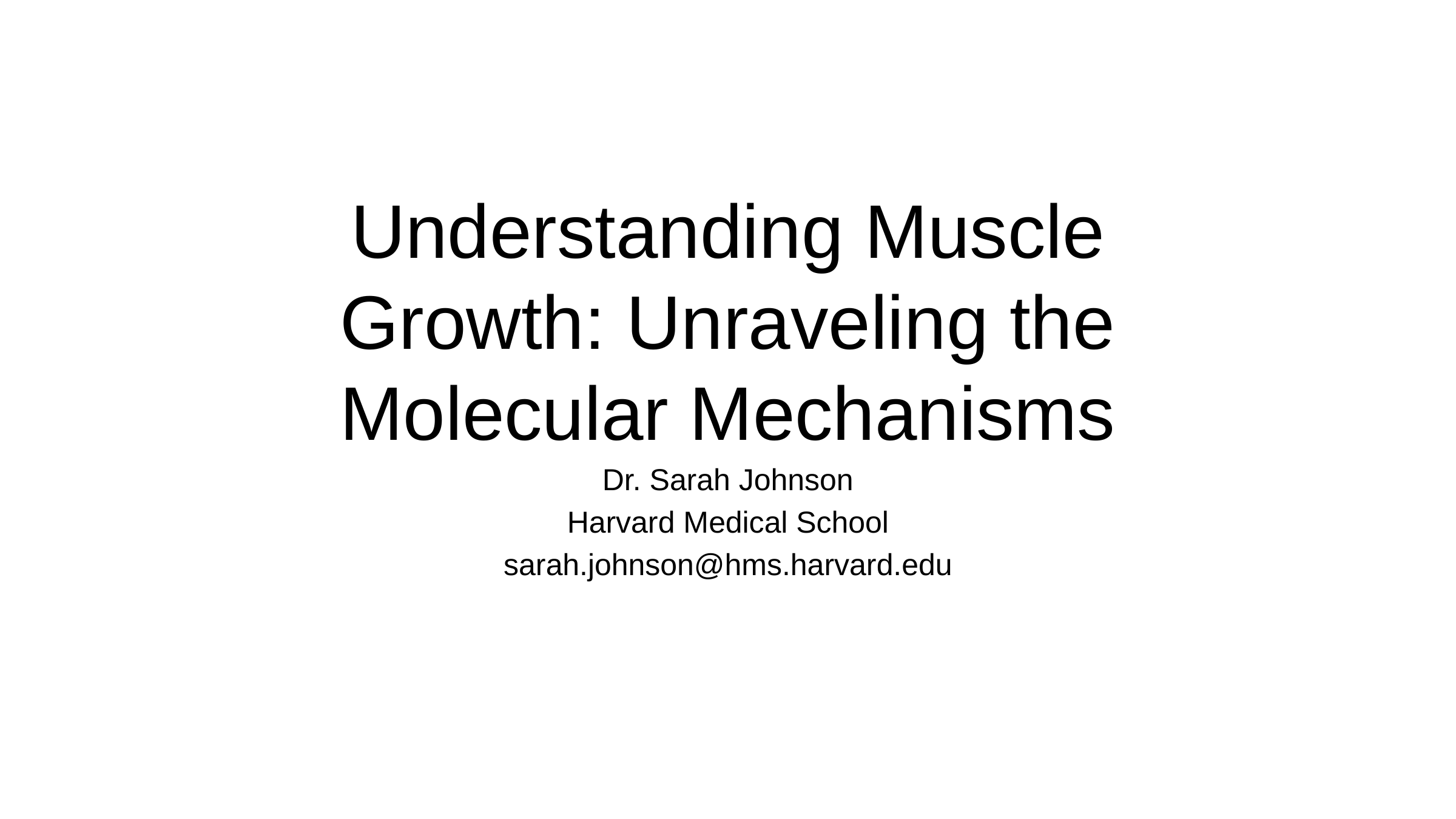

# Understanding Muscle Growth: Unraveling the Molecular Mechanisms
Dr. Sarah Johnson
Harvard Medical School
sarah.johnson@hms.harvard.edu